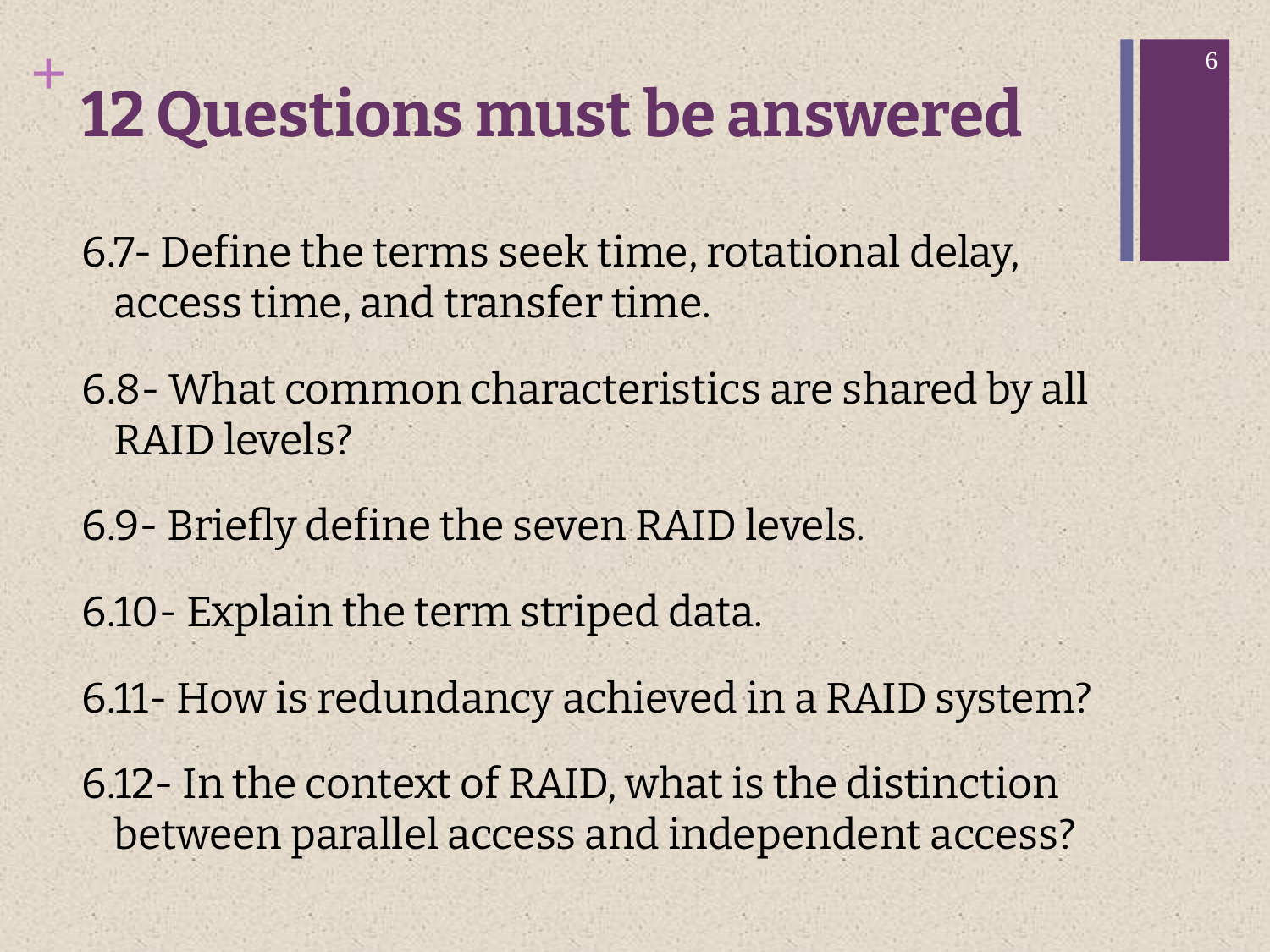

6
# 12 Questions must be answered
6.7- Define the terms seek time, rotational delay, access time, and transfer time.
6.8- What common characteristics are shared by all RAID levels?
6.9- Briefly define the seven RAID levels.
6.10- Explain the term striped data.
6.11- How is redundancy achieved in a RAID system?
6.12- In the context of RAID, what is the distinction between parallel access and independent access?